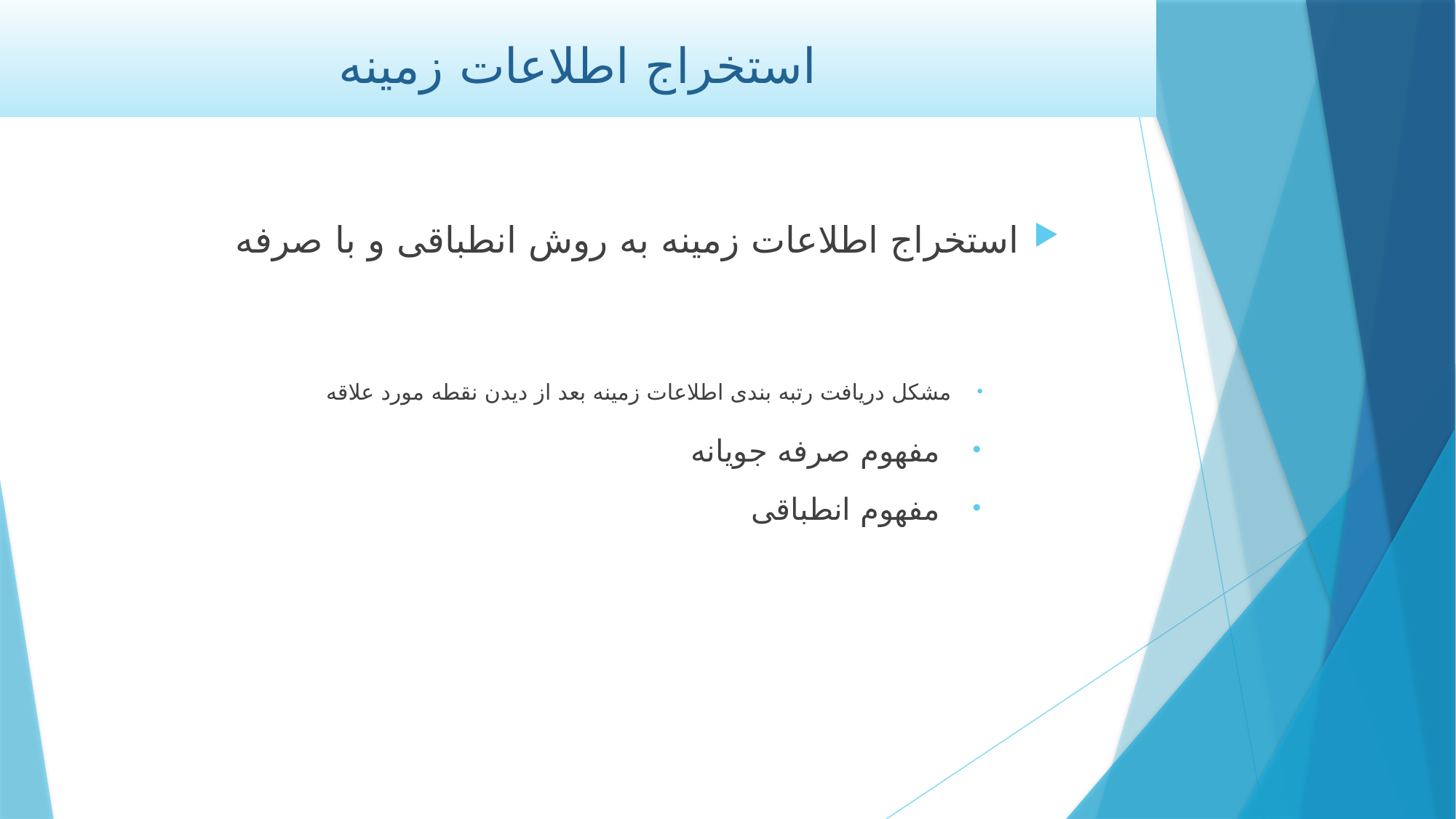

# استخراج اطلاعات زمینه
استخراج اطلاعات زمینه به روش انطباقی و با صرفه
مشکل دریافت رتبه بندی اطلاعات زمینه بعد از دیدن نقطه مورد علاقه
مفهوم صرفه جویانه
مفهوم انطباقی